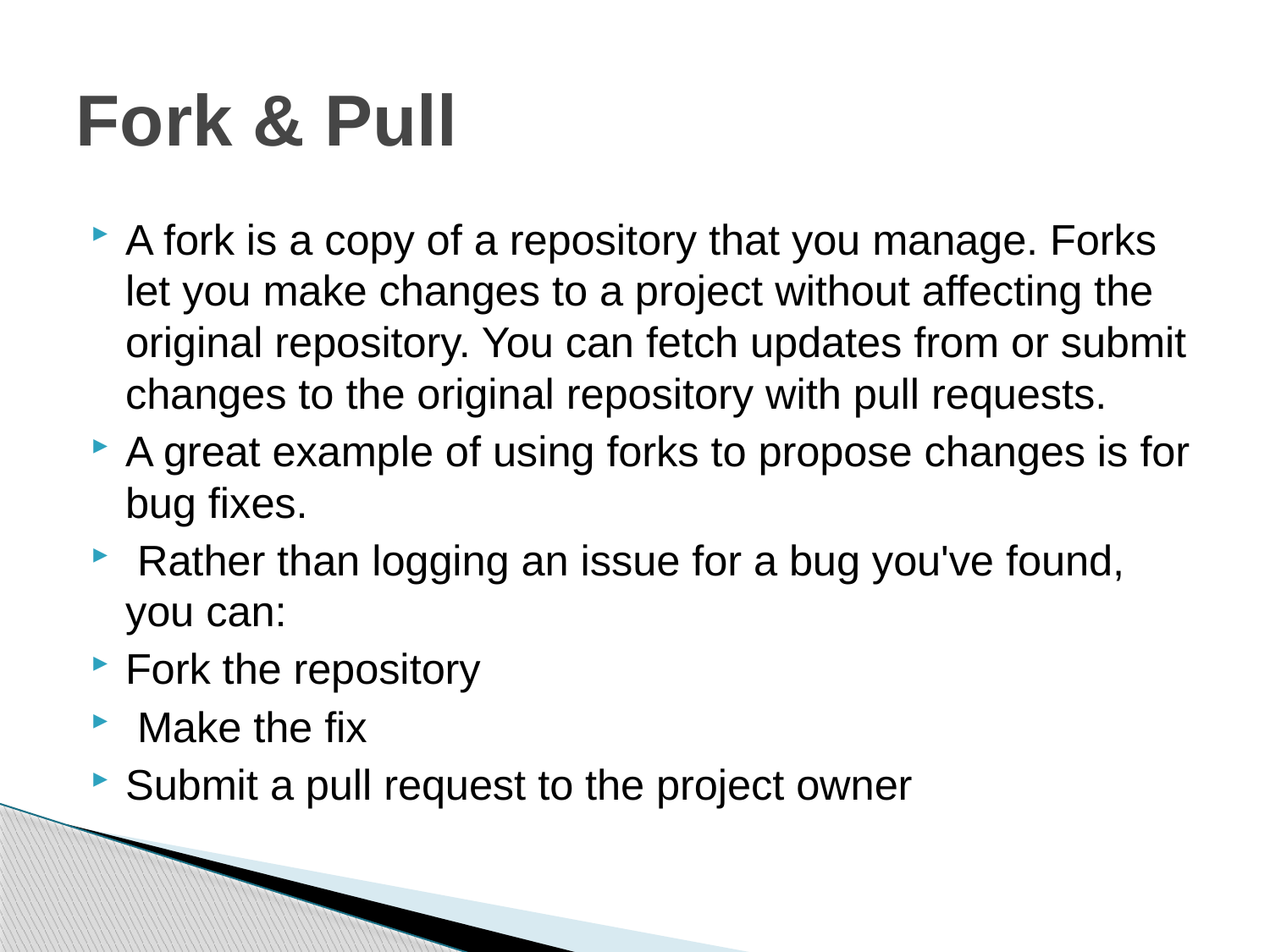

# Fork & Pull
A fork is a copy of a repository that you manage. Forks let you make changes to a project without affecting the original repository. You can fetch updates from or submit changes to the original repository with pull requests.
A great example of using forks to propose changes is for bug fixes.
 Rather than logging an issue for a bug you've found, you can:
Fork the repository
 Make the fix
Submit a pull request to the project owner